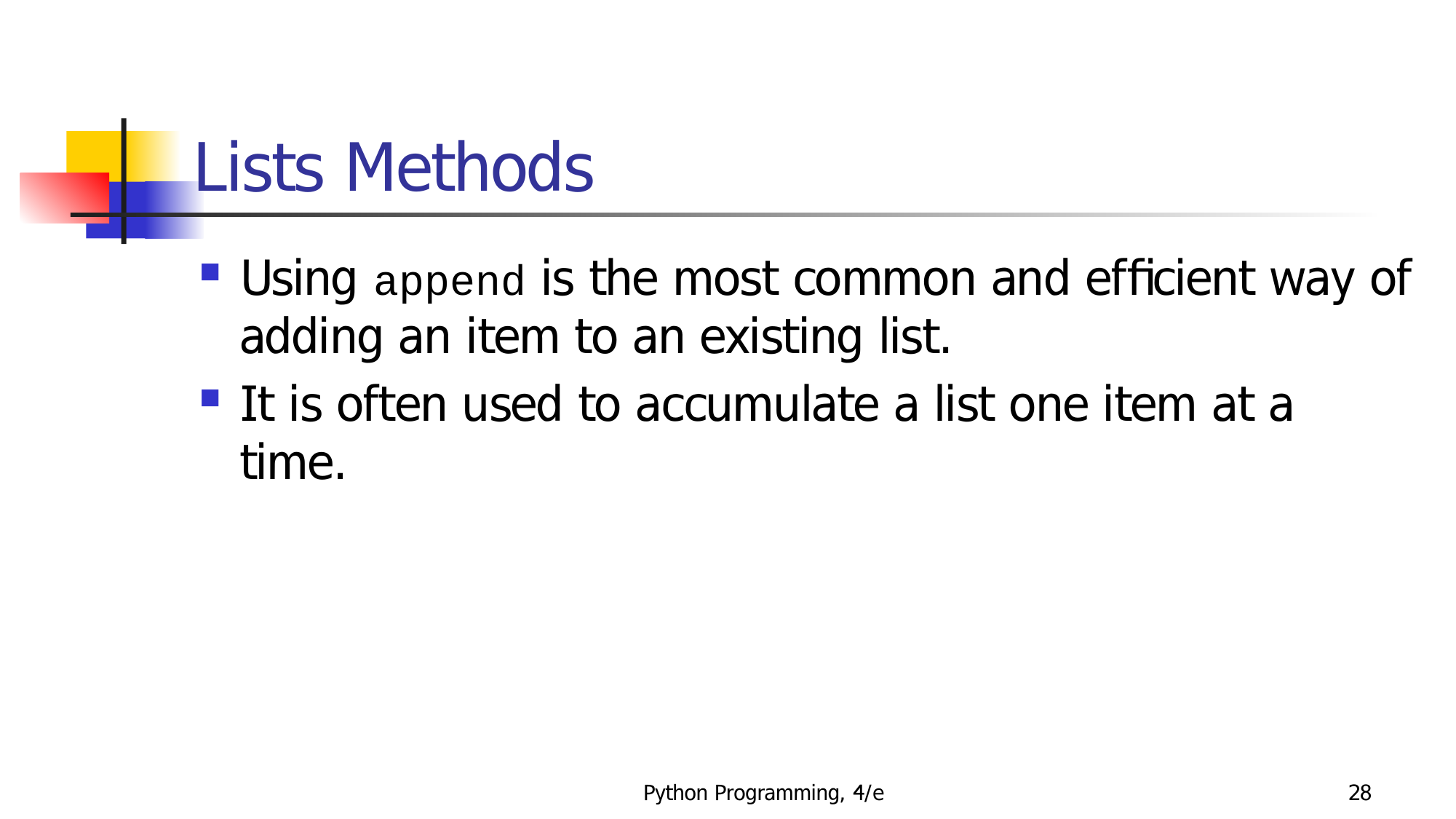

# Lists Methods
Using append is the most common and efficient way of adding an item to an existing list.
It is often used to accumulate a list one item at a time.
Python Programming, 4/e
28